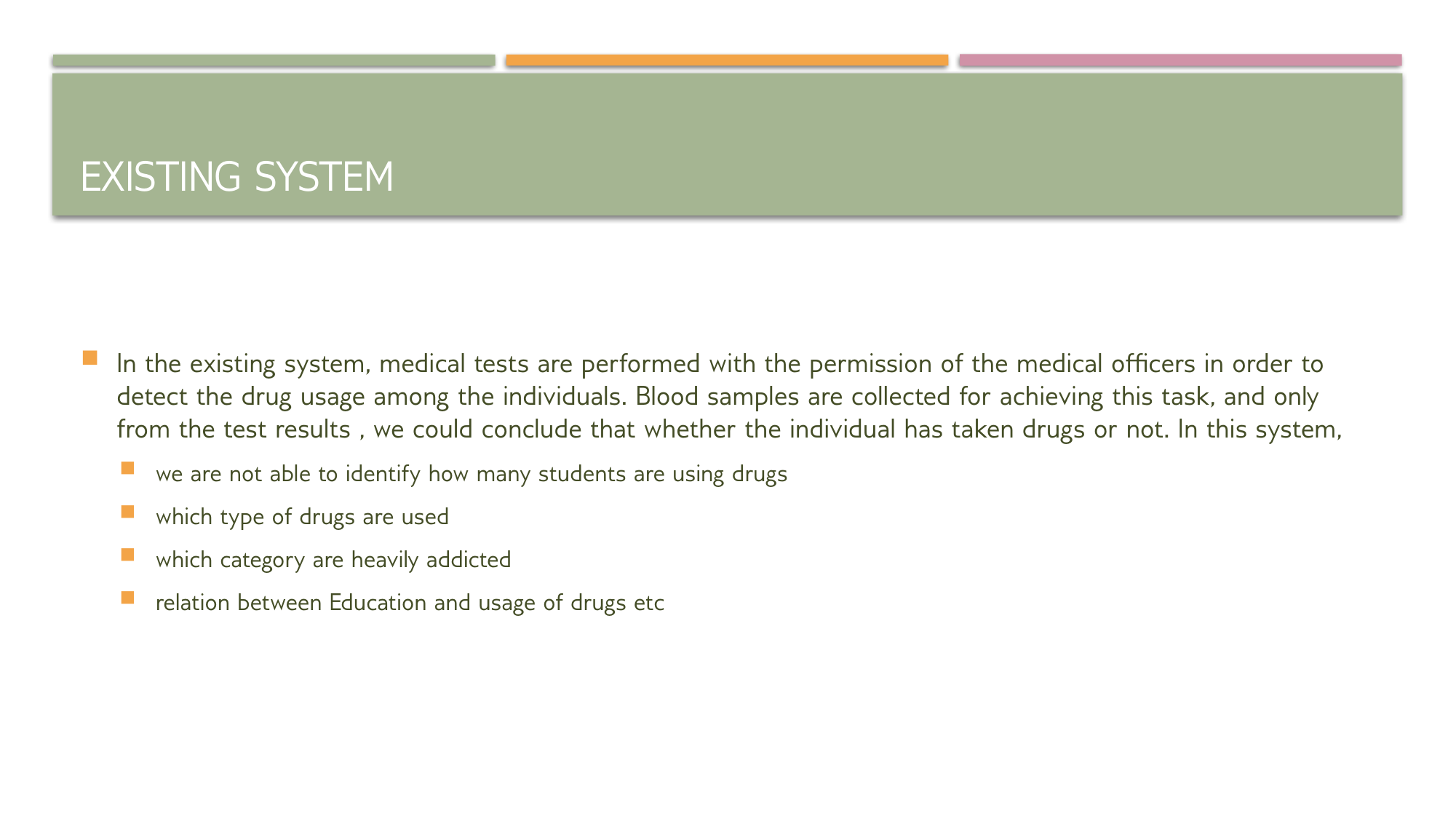

# EXISTING SYSTEM
In the existing system, medical tests are performed with the permission of the medical officers in order to detect the drug usage among the individuals. Blood samples are collected for achieving this task, and only from the test results , we could conclude that whether the individual has taken drugs or not. In this system,
we are not able to identify how many students are using drugs
which type of drugs are used
which category are heavily addicted
relation between Education and usage of drugs etc